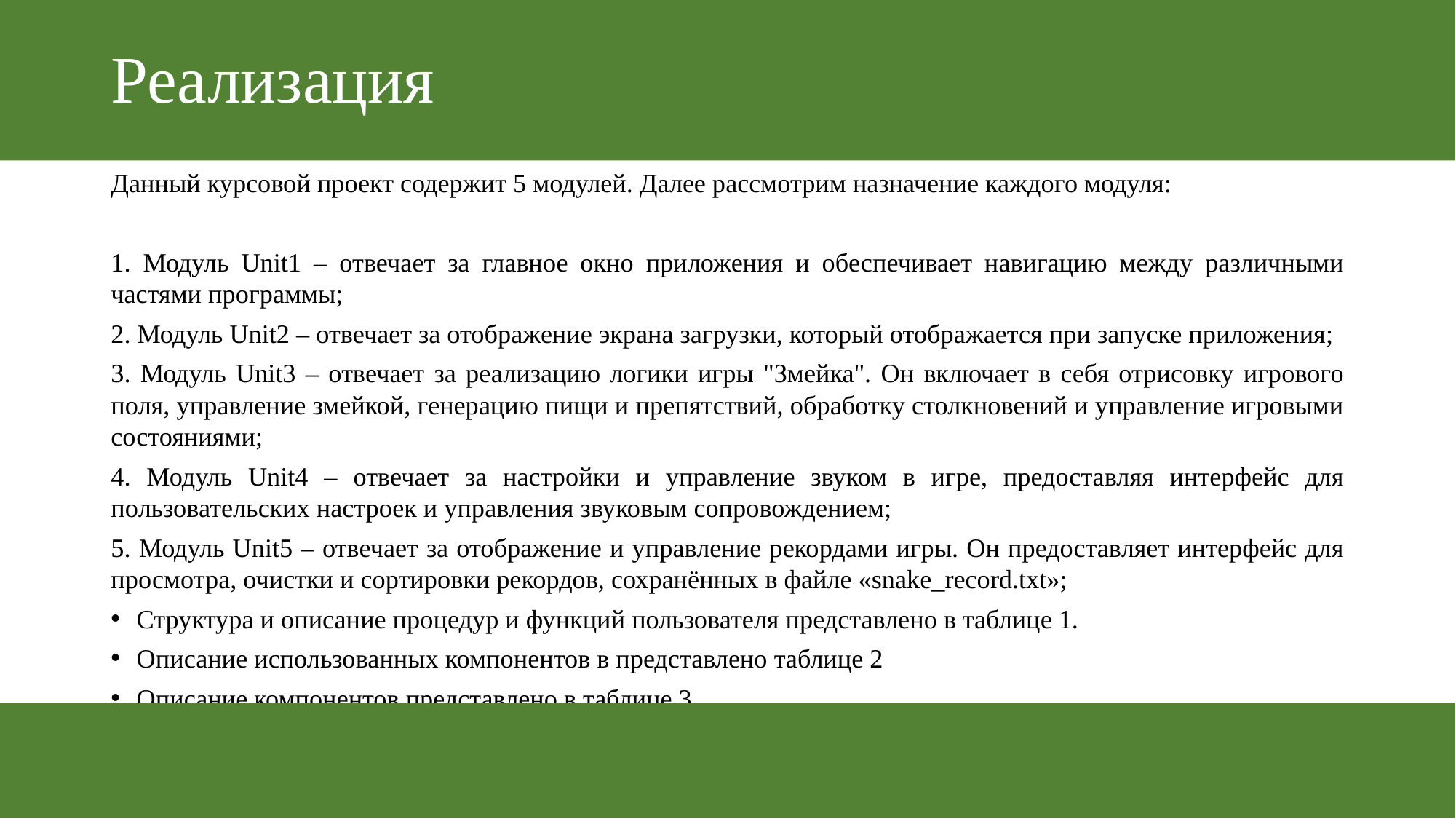

# Реализация
Данный курсовой проект содержит 5 модулей. Далее рассмотрим назначение каждого модуля:

1. Модуль Unit1 – отвечает за главное окно приложения и обеспечивает навигацию между различными частями программы;
2. Модуль Unit2 – отвечает за отображение экрана загрузки, который отображается при запуске приложения;
3. Модуль Unit3 – отвечает за реализацию логики игры "Змейка". Он включает в себя отрисовку игрового поля, управление змейкой, генерацию пищи и препятствий, обработку столкновений и управление игровыми состояниями;
4. Модуль Unit4 – отвечает за настройки и управление звуком в игре, предоставляя интерфейс для пользовательских настроек и управления звуковым сопровождением;
5. Модуль Unit5 – отвечает за отображение и управление рекордами игры. Он предоставляет интерфейс для просмотра, очистки и сортировки рекордов, сохранённых в файле «snake_record.txt»;
Структура и описание процедур и функций пользователя представлено в таблице 1.
Описание использованных компонентов в представлено таблице 2
Описание компонентов представлено в таблице 3